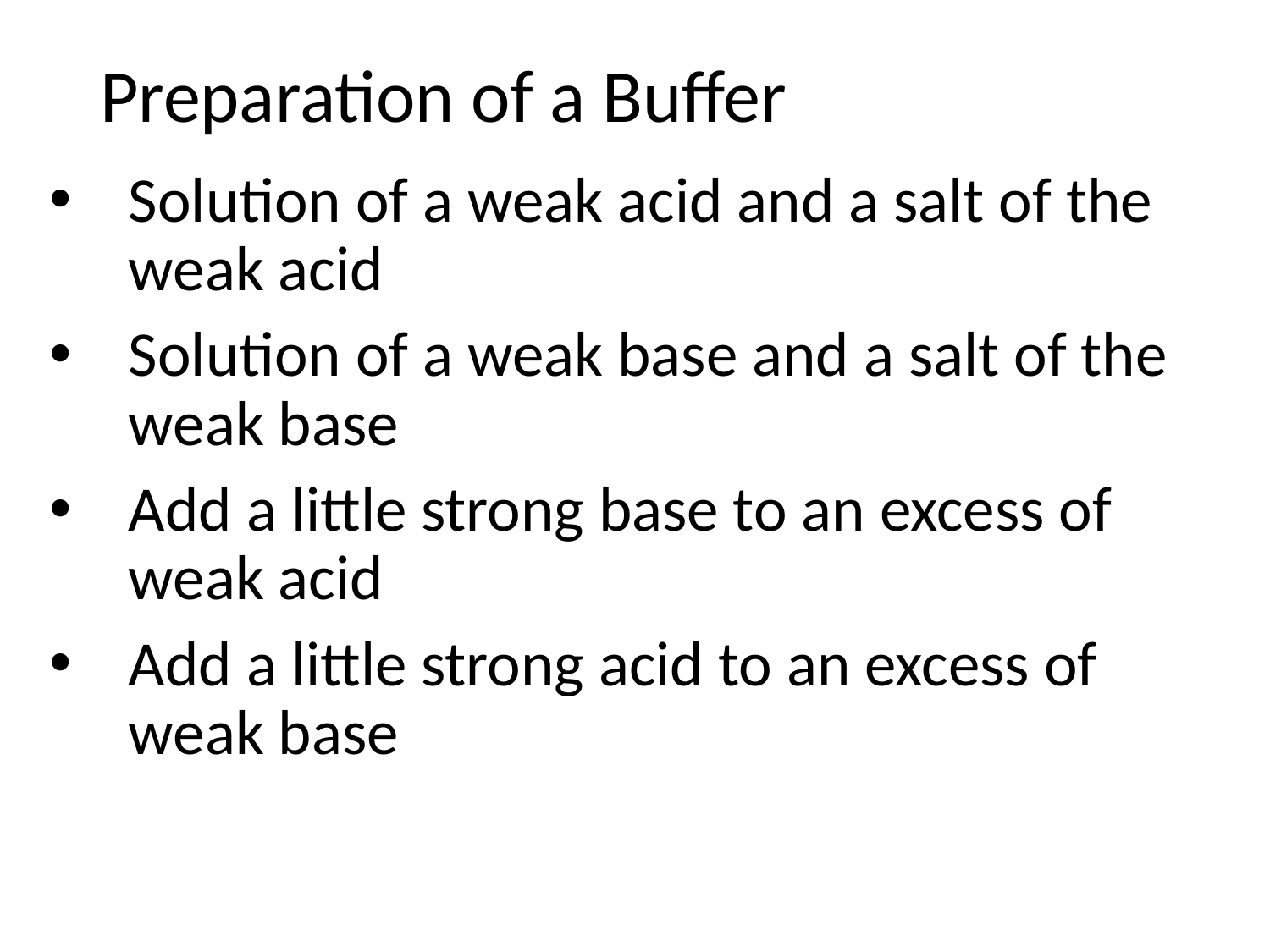

# Preparation of a Buffer
Solution of a weak acid and a salt of the weak acid
Solution of a weak base and a salt of the weak base
Add a little strong base to an excess of weak acid
Add a little strong acid to an excess of weak base